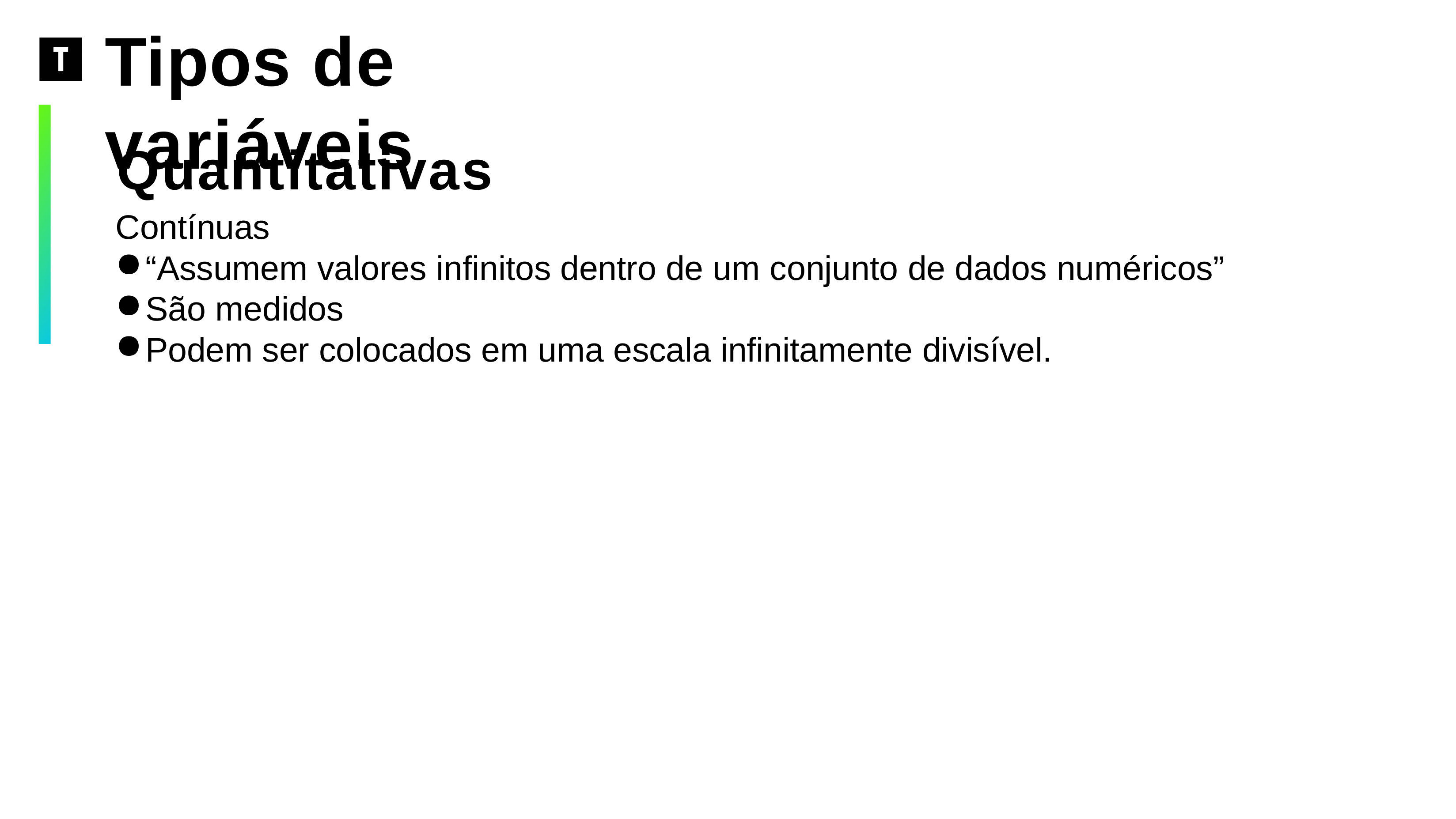

# Tipos de variáveis

Quantitativas
Contínuas
“Assumem valores infinitos dentro de um conjunto de dados numéricos”
São medidos
Podem ser colocados em uma escala infinitamente divisível.